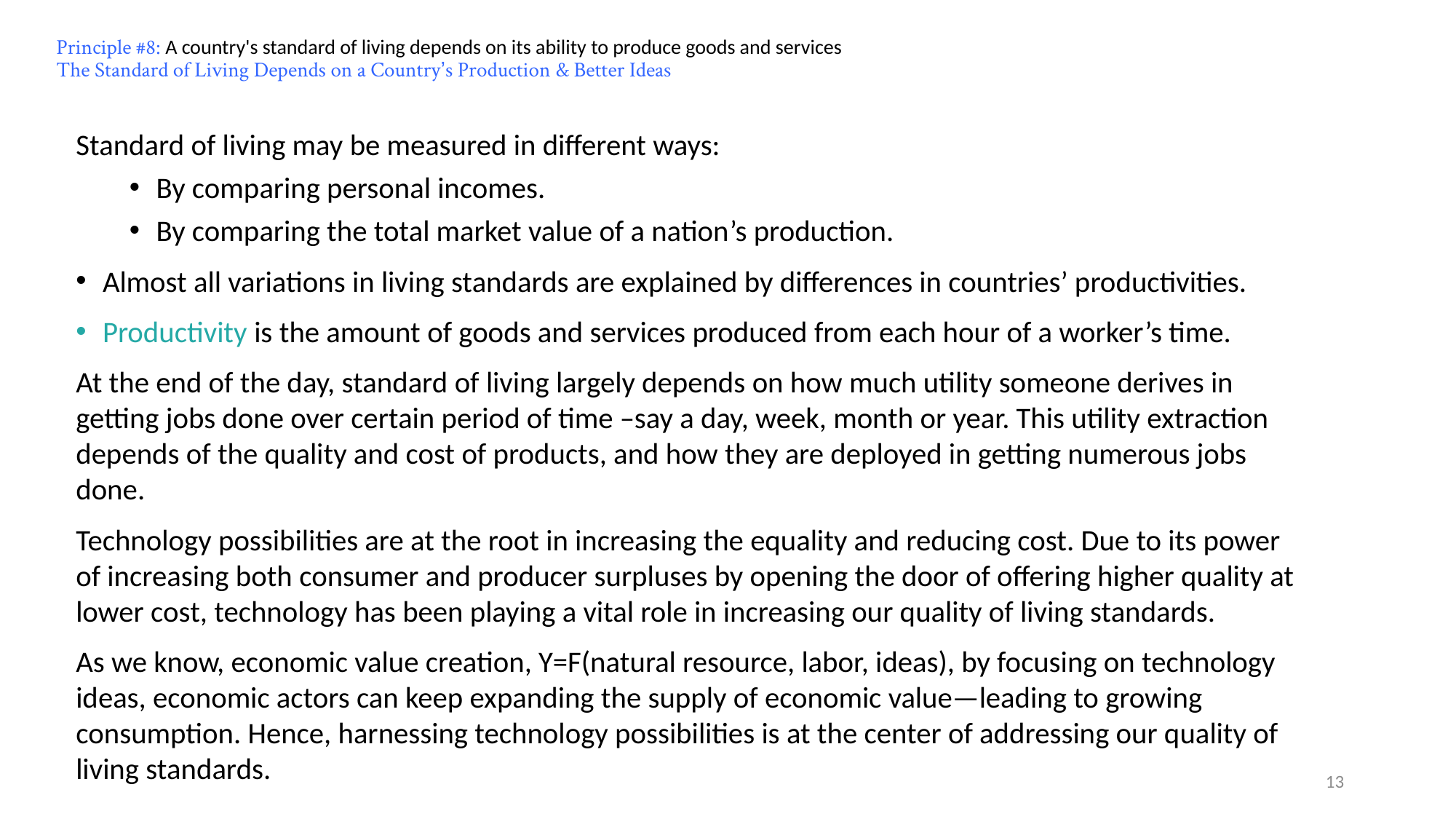

# Principle #8: A country's standard of living depends on its ability to produce goods and services The Standard of Living Depends on a Country’s Production & Better Ideas
Standard of living may be measured in different ways:
By comparing personal incomes.
By comparing the total market value of a nation’s production.
Almost all variations in living standards are explained by differences in countries’ productivities.
Productivity is the amount of goods and services produced from each hour of a worker’s time.
At the end of the day, standard of living largely depends on how much utility someone derives in getting jobs done over certain period of time –say a day, week, month or year. This utility extraction depends of the quality and cost of products, and how they are deployed in getting numerous jobs done.
Technology possibilities are at the root in increasing the equality and reducing cost. Due to its power of increasing both consumer and producer surpluses by opening the door of offering higher quality at lower cost, technology has been playing a vital role in increasing our quality of living standards.
As we know, economic value creation, Y=F(natural resource, labor, ideas), by focusing on technology ideas, economic actors can keep expanding the supply of economic value—leading to growing consumption. Hence, harnessing technology possibilities is at the center of addressing our quality of living standards.
13